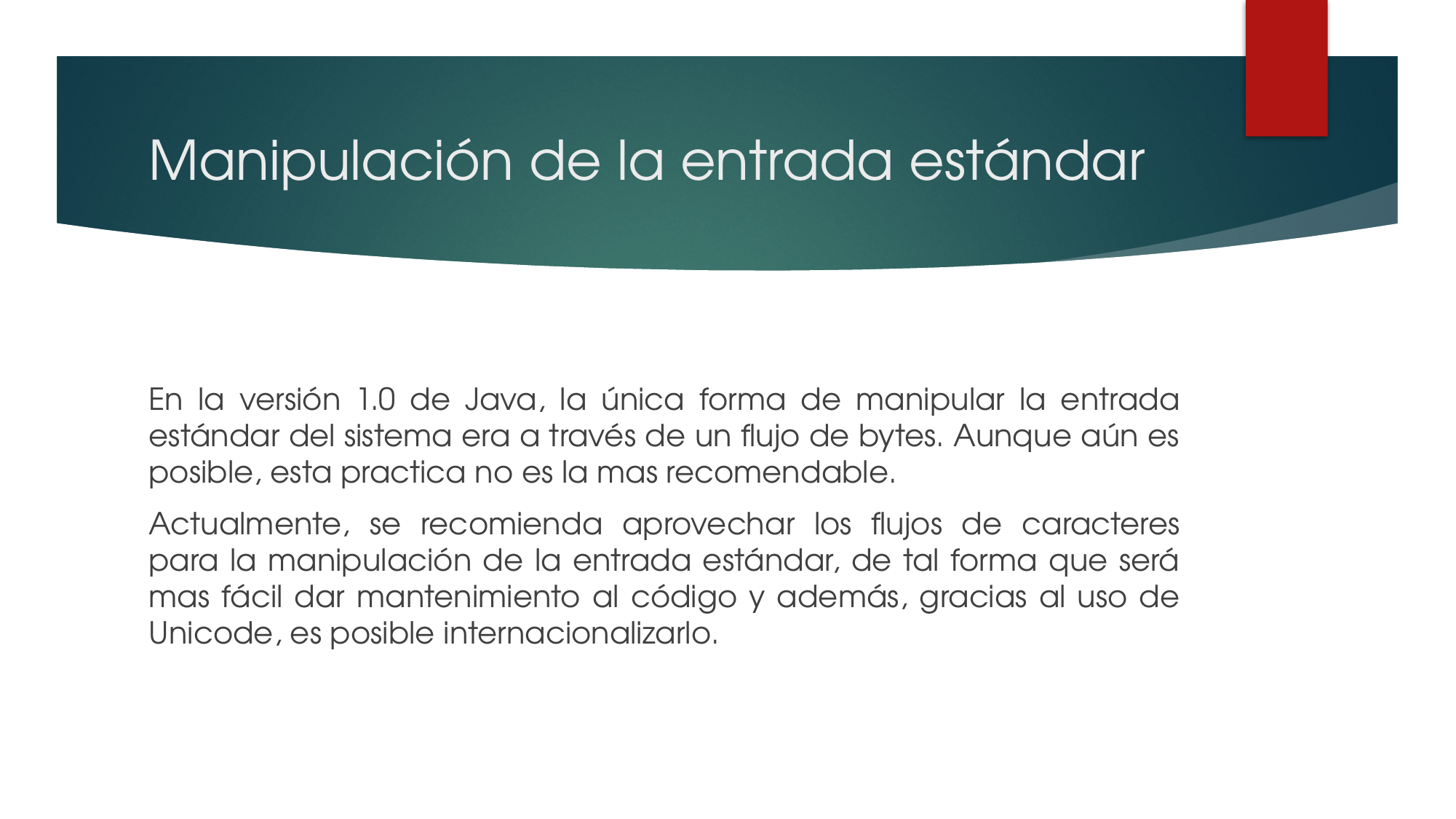

# Manipulación de la entrada estándar
En la versión 1.0 de Java, la única forma de manipular la entrada estándar del sistema era a través de un flujo de bytes. Aunque aún es posible, esta practica no es la mas recomendable.
Actualmente, se recomienda aprovechar los flujos de caracteres para la manipulación de la entrada estándar, de tal forma que será mas fácil dar mantenimiento al código y además, gracias al uso de Unicode, es posible internacionalizarlo.